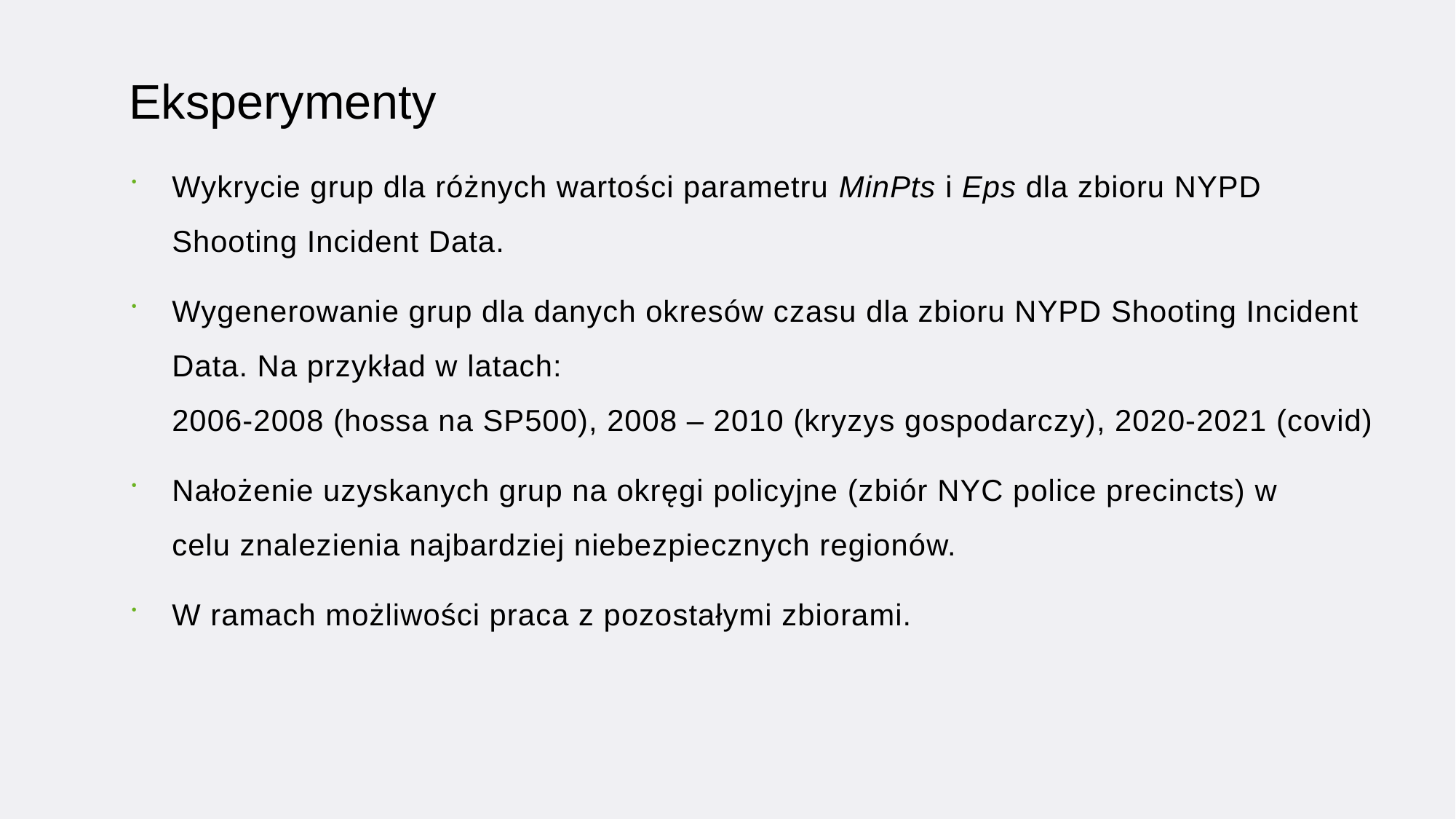

# Eksperymenty
Wykrycie grup dla różnych wartości parametru MinPts i Eps dla zbioru NYPD Shooting Incident Data.
Wygenerowanie grup dla danych okresów czasu dla zbioru NYPD Shooting Incident Data. Na przykład w latach:
2006-2008 (hossa na SP500), 2008 – 2010 (kryzys gospodarczy), 2020-2021 (covid)
Nałożenie uzyskanych grup na okręgi policyjne (zbiór NYC police precincts) w celu znalezienia najbardziej niebezpiecznych regionów.
W ramach możliwości praca z pozostałymi zbiorami.